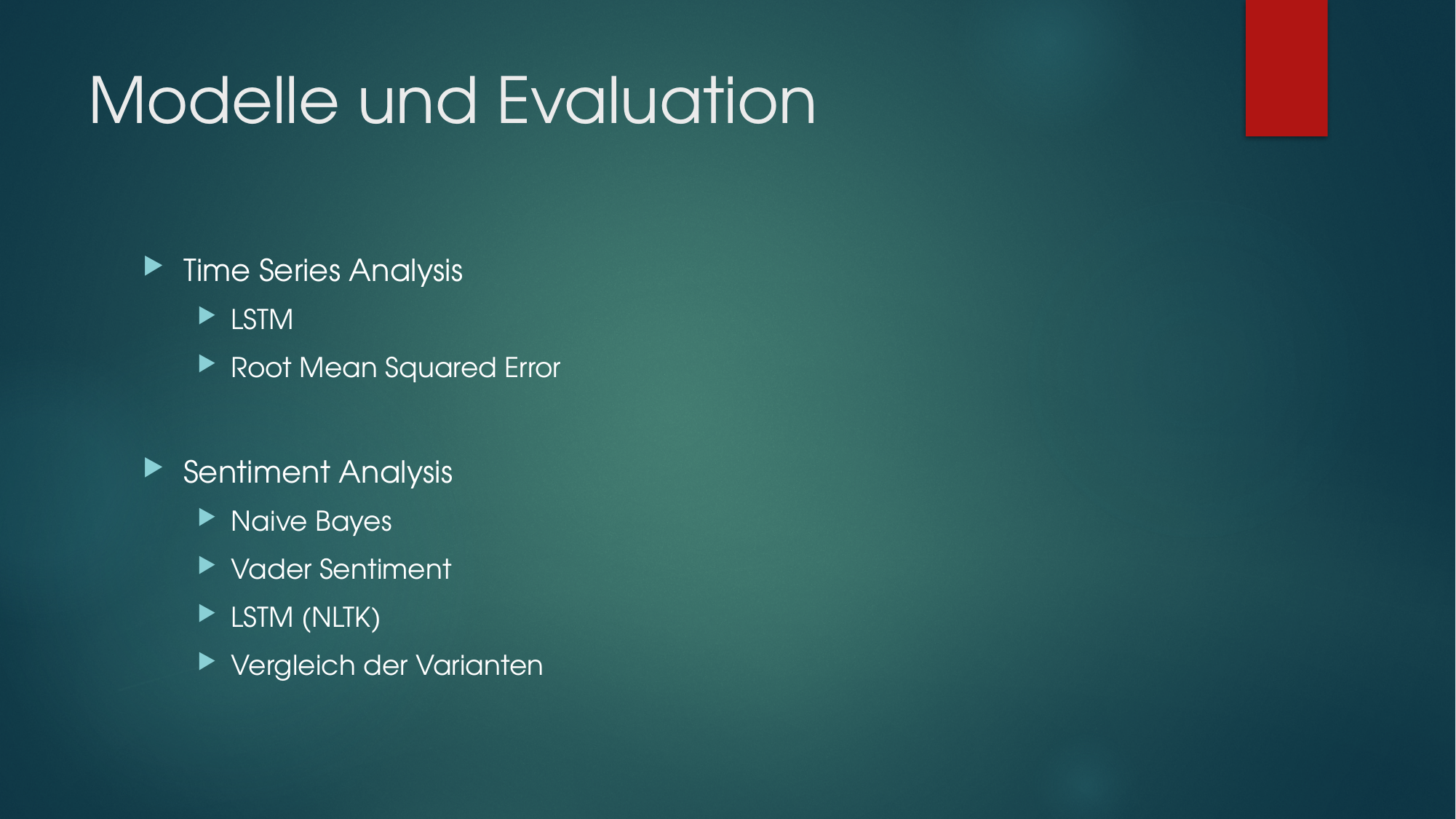

# Modelle und Evaluation
Time Series Analysis
LSTM
Root Mean Squared Error

Sentiment Analysis
Naive Bayes
Vader Sentiment
LSTM (NLTK)
Vergleich der Varianten